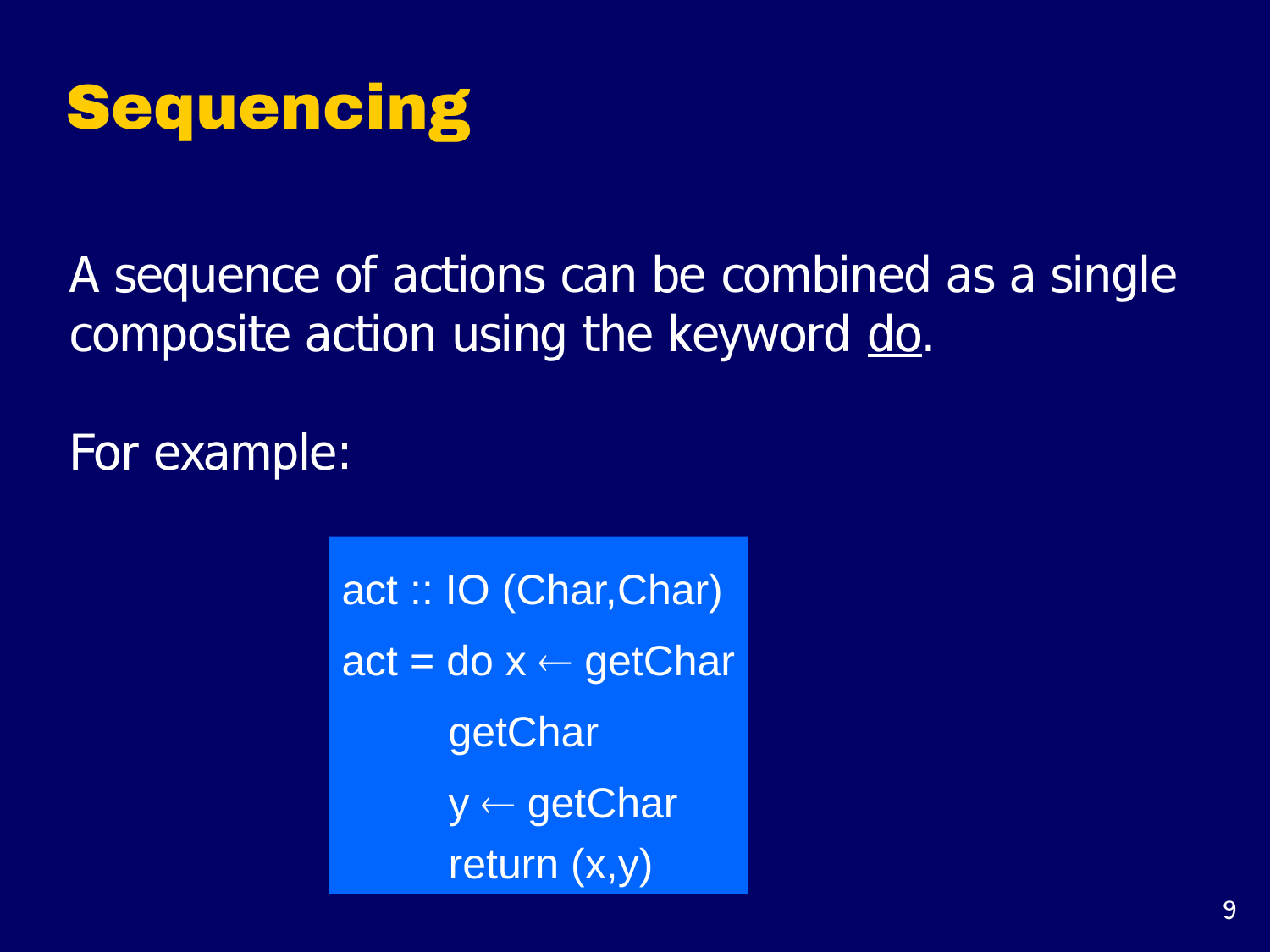

# Sequencing
A sequence of actions can be combined as a single composite action using the keyword do.

For example:
act :: IO (Char,Char)
act = do x ← getChar
         getChar
         y ← getChar
         return (x,y)
9